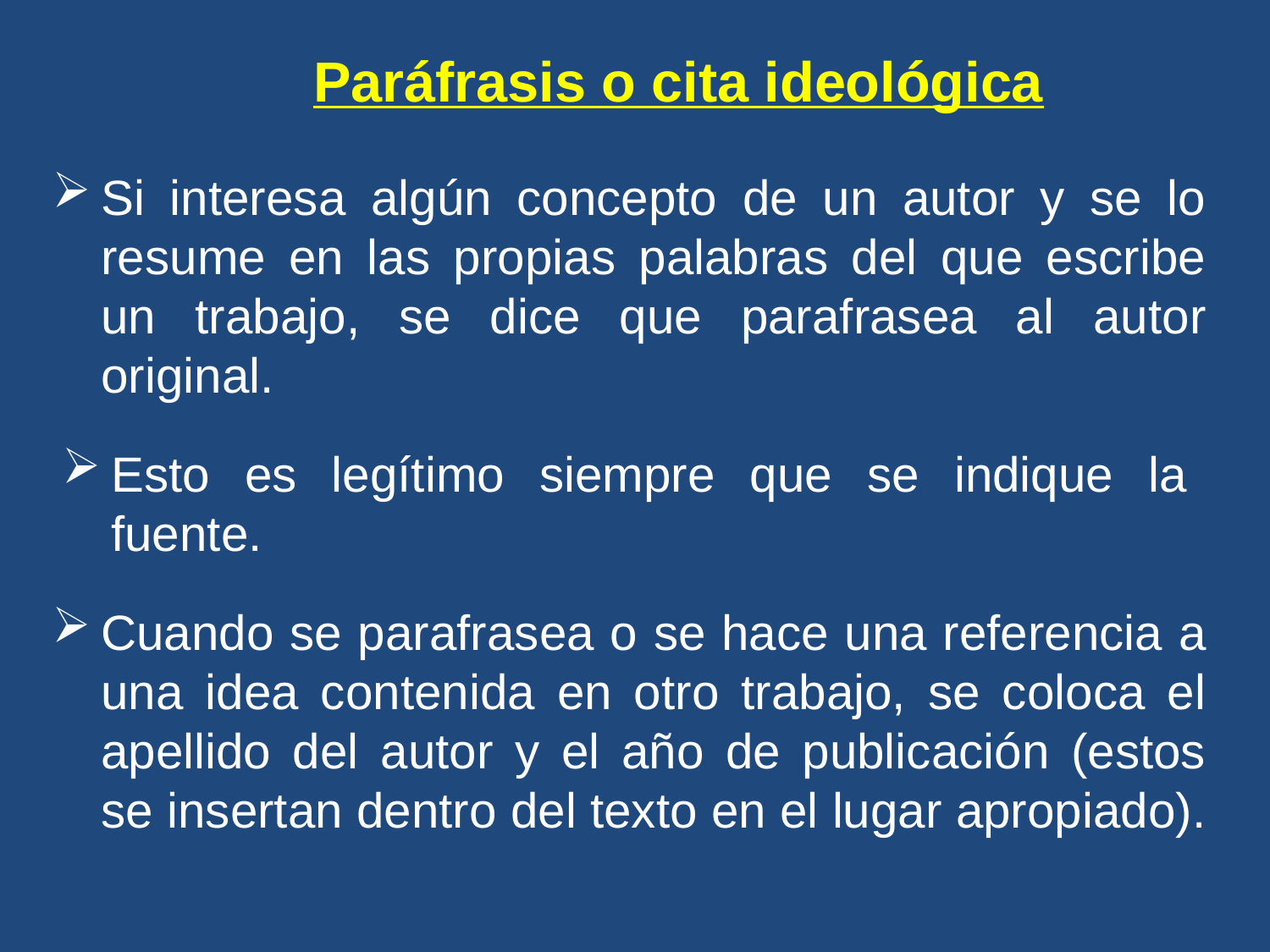

Paráfrasis o cita ideológica
Si interesa algún concepto de un autor y se lo resume en las propias palabras del que escribe un trabajo, se dice que parafrasea al autor original.
Esto es legítimo siempre que se indique la fuente.
Cuando se parafrasea o se hace una referencia a una idea contenida en otro trabajo, se coloca el apellido del autor y el año de publicación (estos se insertan dentro del texto en el lugar apropiado).